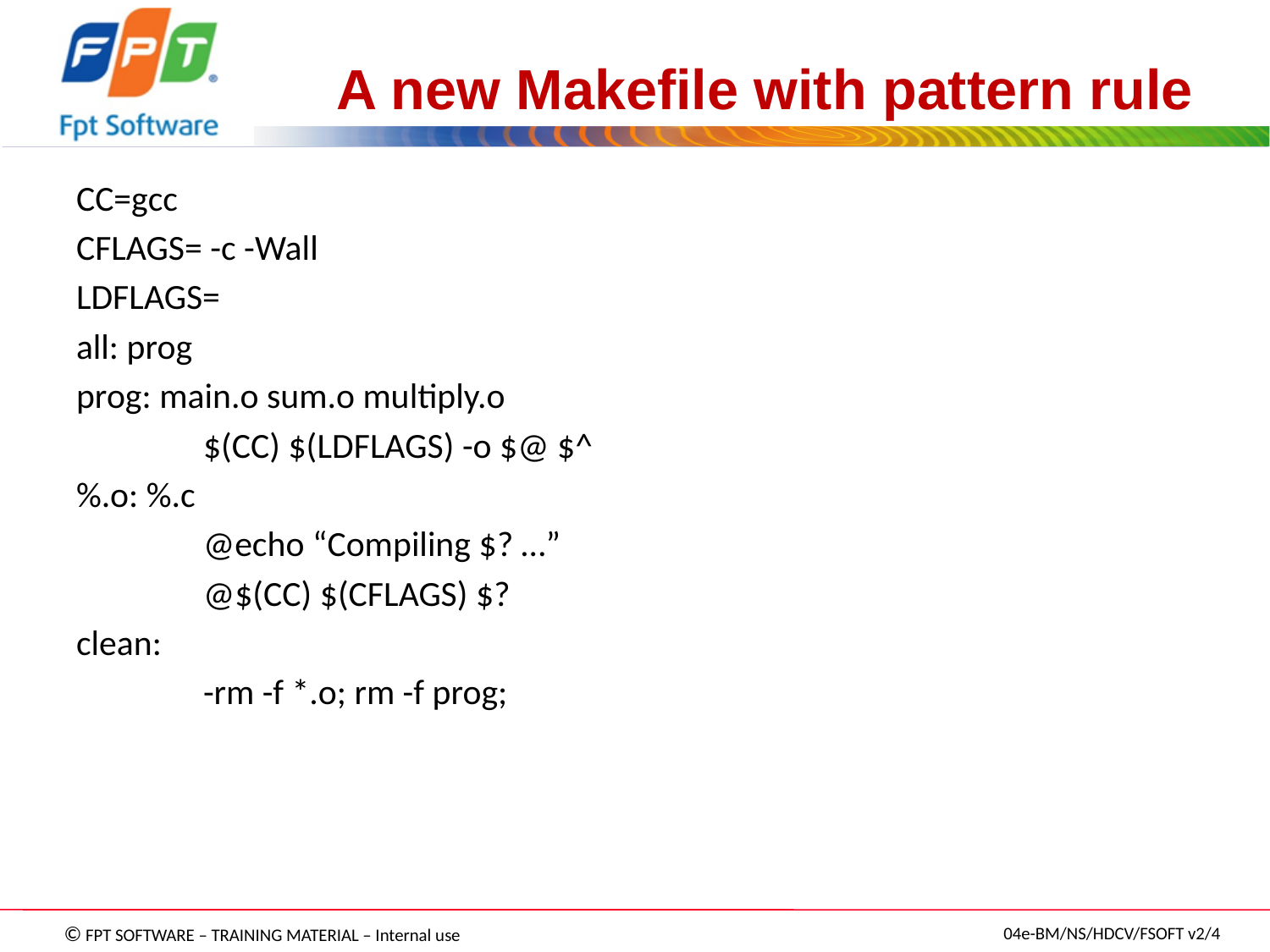

# A new Makefile with pattern rule
CC=gcc
CFLAGS= -c -Wall
LDFLAGS=
all: prog
prog: main.o sum.o multiply.o
	$(CC) $(LDFLAGS) -o $@ $^
%.o: %.c
	@echo “Compiling $? …”
	@$(CC) $(CFLAGS) $?
clean:
	-rm -f *.o; rm -f prog;